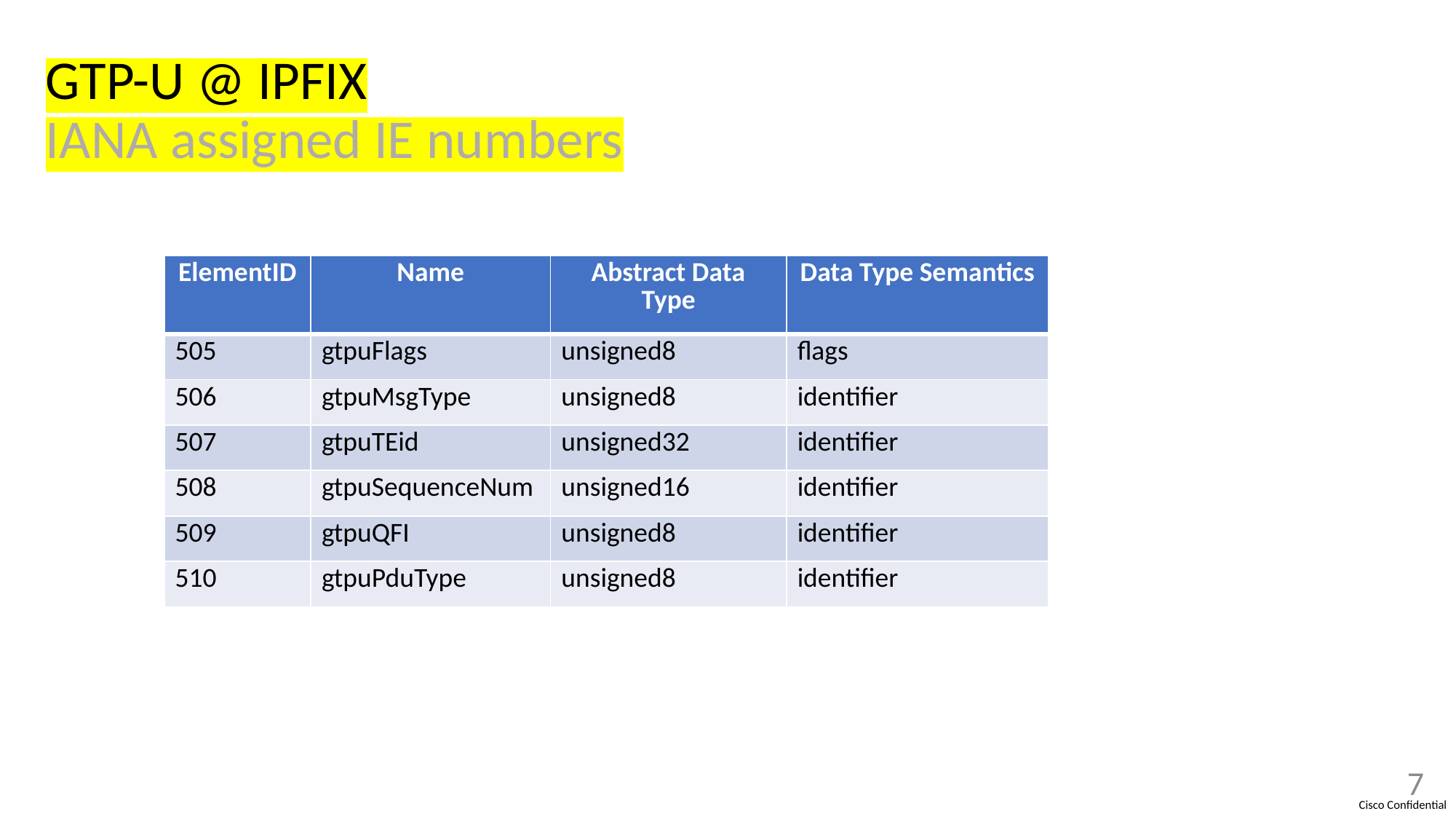

# GTP-U @ IPFIX IANA assigned IE numbers
| ElementID | Name | Abstract Data Type | Data Type Semantics |
| --- | --- | --- | --- |
| 505 | gtpuFlags | unsigned8 | flags |
| 506 | gtpuMsgType | unsigned8 | identifier |
| 507 | gtpuTEid | unsigned32 | identifier |
| 508 | gtpuSequenceNum | unsigned16 | identifier |
| 509 | gtpuQFI | unsigned8 | identifier |
| 510 | gtpuPduType | unsigned8 | identifier |
7